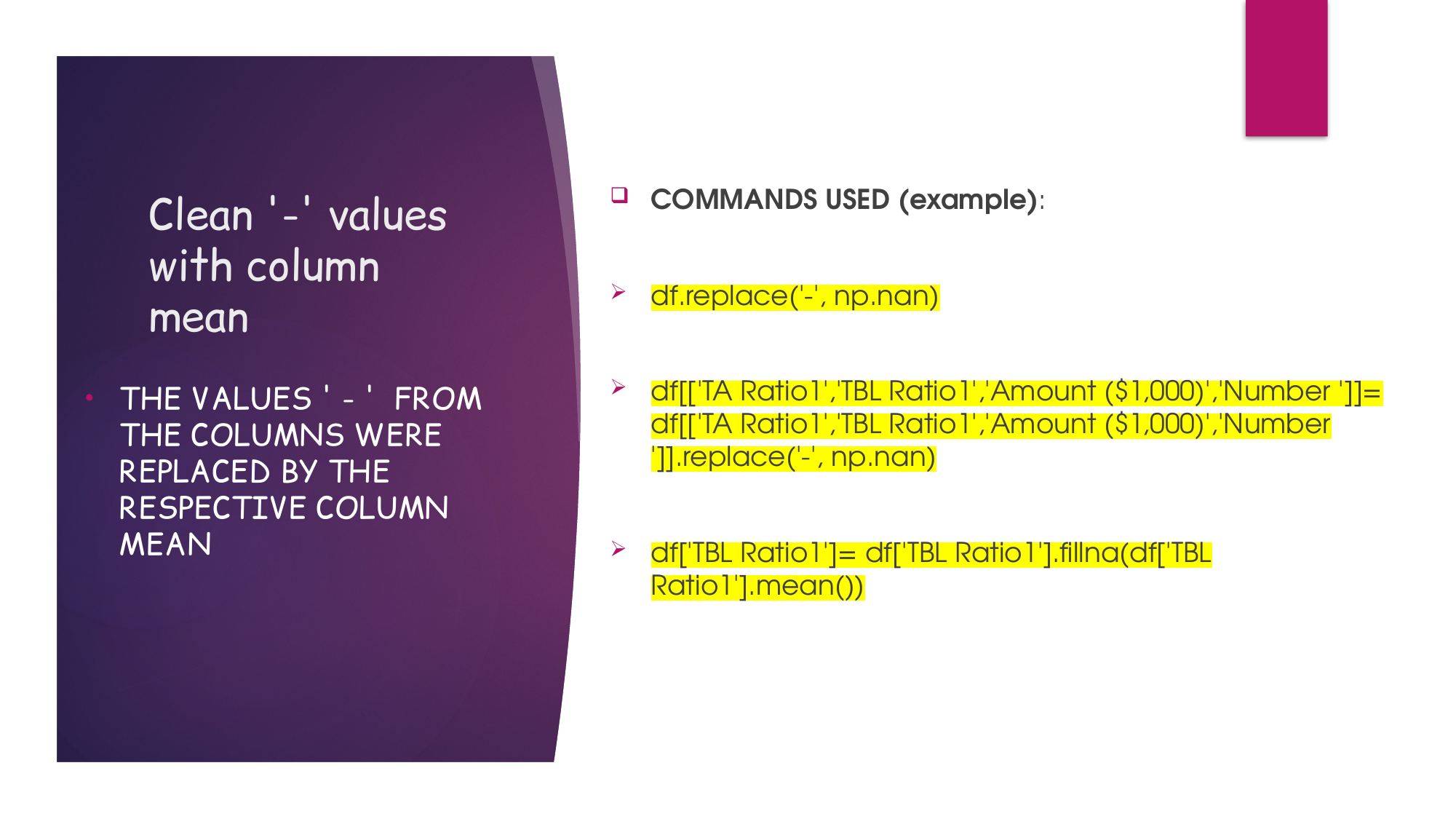

COMMANDS USED (example):

df.replace('-', np.nan)

df[['TA Ratio1','TBL Ratio1','Amount ($1,000)','Number ']]= df[['TA Ratio1','TBL Ratio1','Amount ($1,000)','Number ']].replace('-', np.nan)

df['TBL Ratio1']= df['TBL Ratio1'].fillna(df['TBL Ratio1'].mean())
# Clean '-' values with column mean
THE VALUES ' - '  FROM THE COLUMNS WERE REPLACED BY THE RESPECTIVE COLUMN MEAN